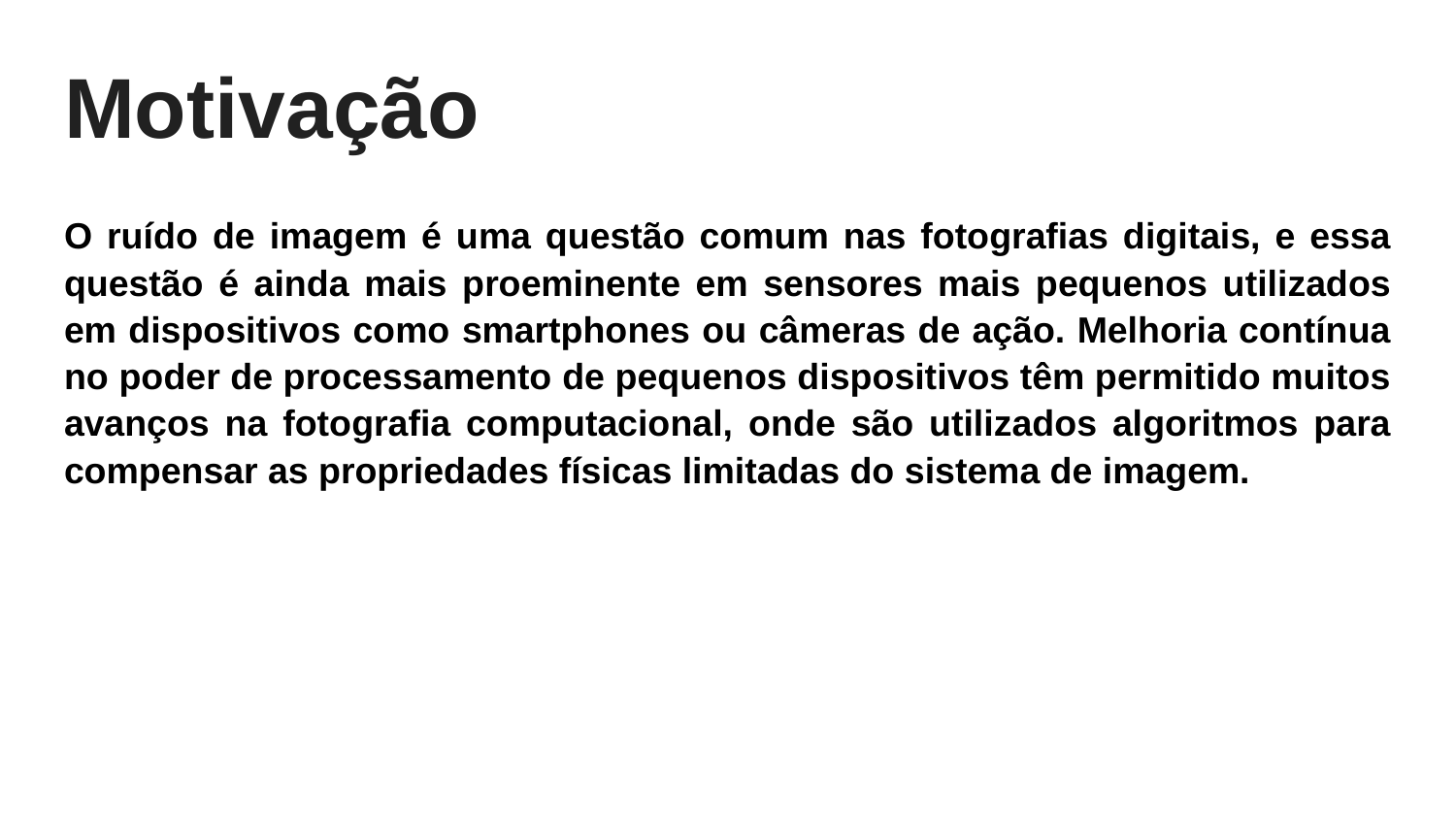

# Motivação
O ruído de imagem é uma questão comum nas fotografias digitais, e essa questão é ainda mais proeminente em sensores mais pequenos utilizados em dispositivos como smartphones ou câmeras de ação. Melhoria contínua no poder de processamento de pequenos dispositivos têm permitido muitos avanços na fotografia computacional, onde são utilizados algoritmos para compensar as propriedades físicas limitadas do sistema de imagem.